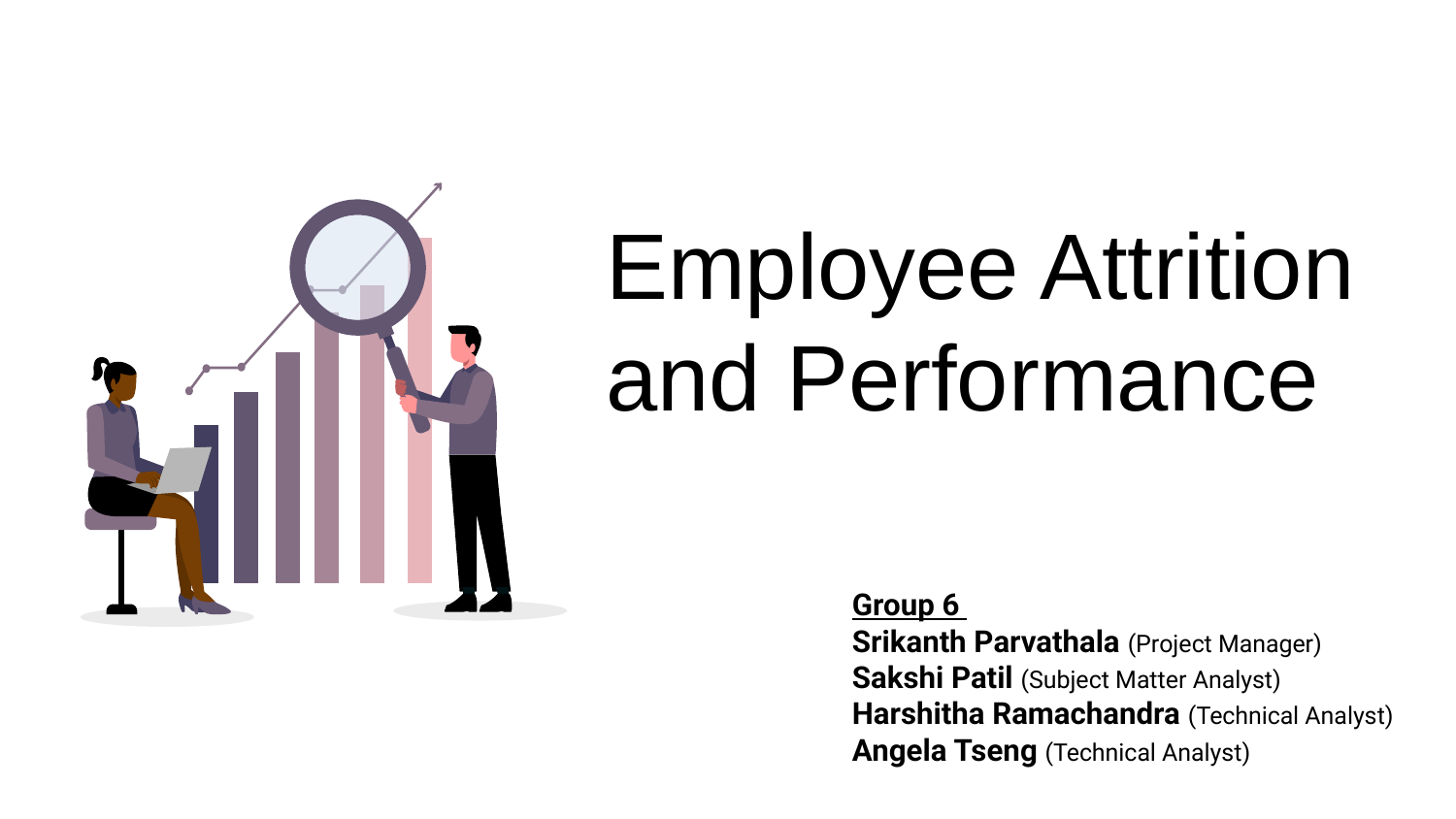

# Employee Attrition and Performance
Group 6
Srikanth Parvathala (Project Manager)
Sakshi Patil (Subject Matter Analyst)
Harshitha Ramachandra (Technical Analyst)
Angela Tseng (Technical Analyst)